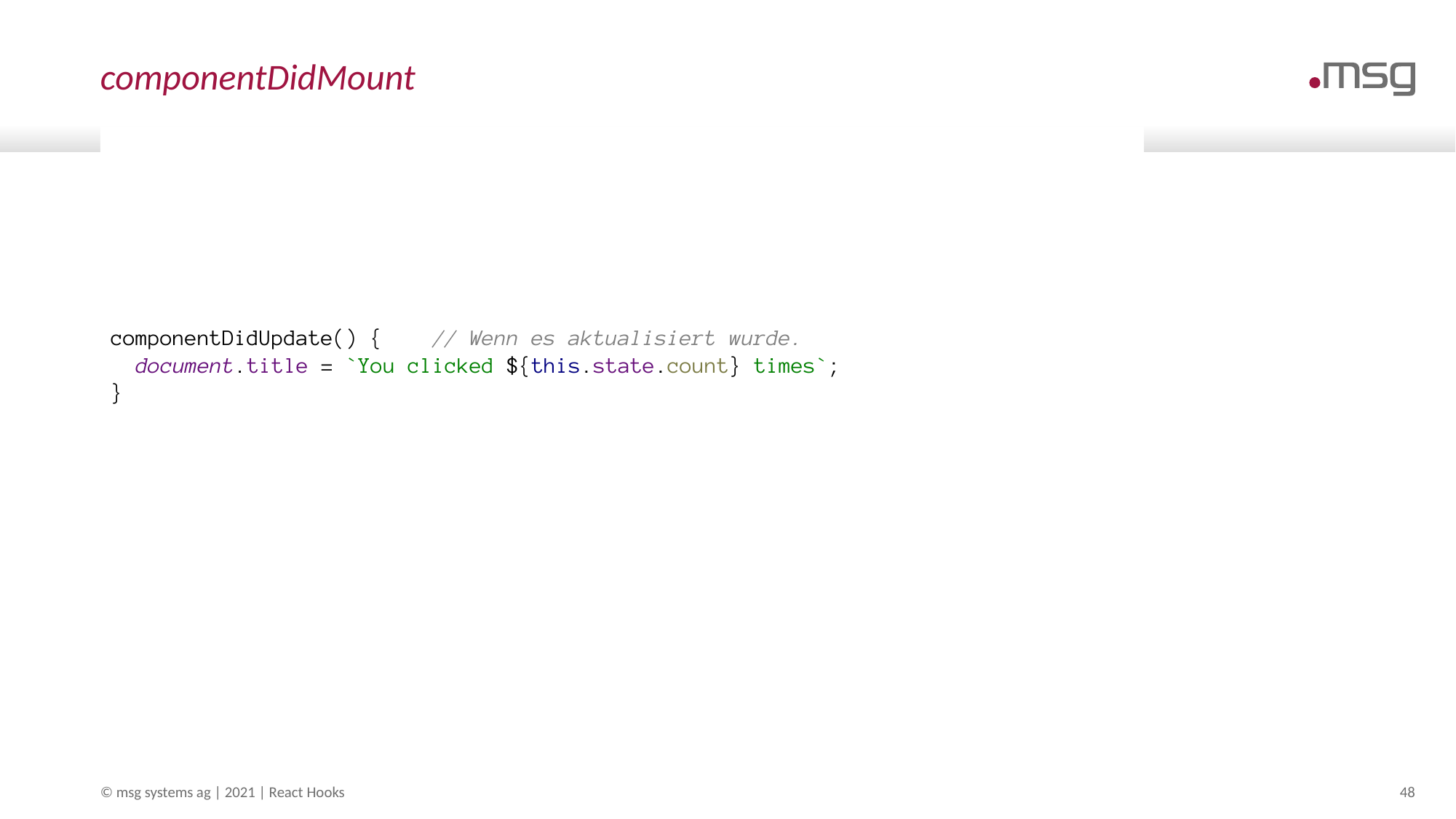

# componentDidMount
componentDidMount() {    // Wenn es initial erstellt wurde.
  document.title = `You clicked ${this.state.count} times`;
}
componentDidUpdate() {    // Wenn es aktualisiert wurde.
  document.title = `You clicked ${this.state.count} times`;
}
© msg systems ag | 2021 | React Hooks
48